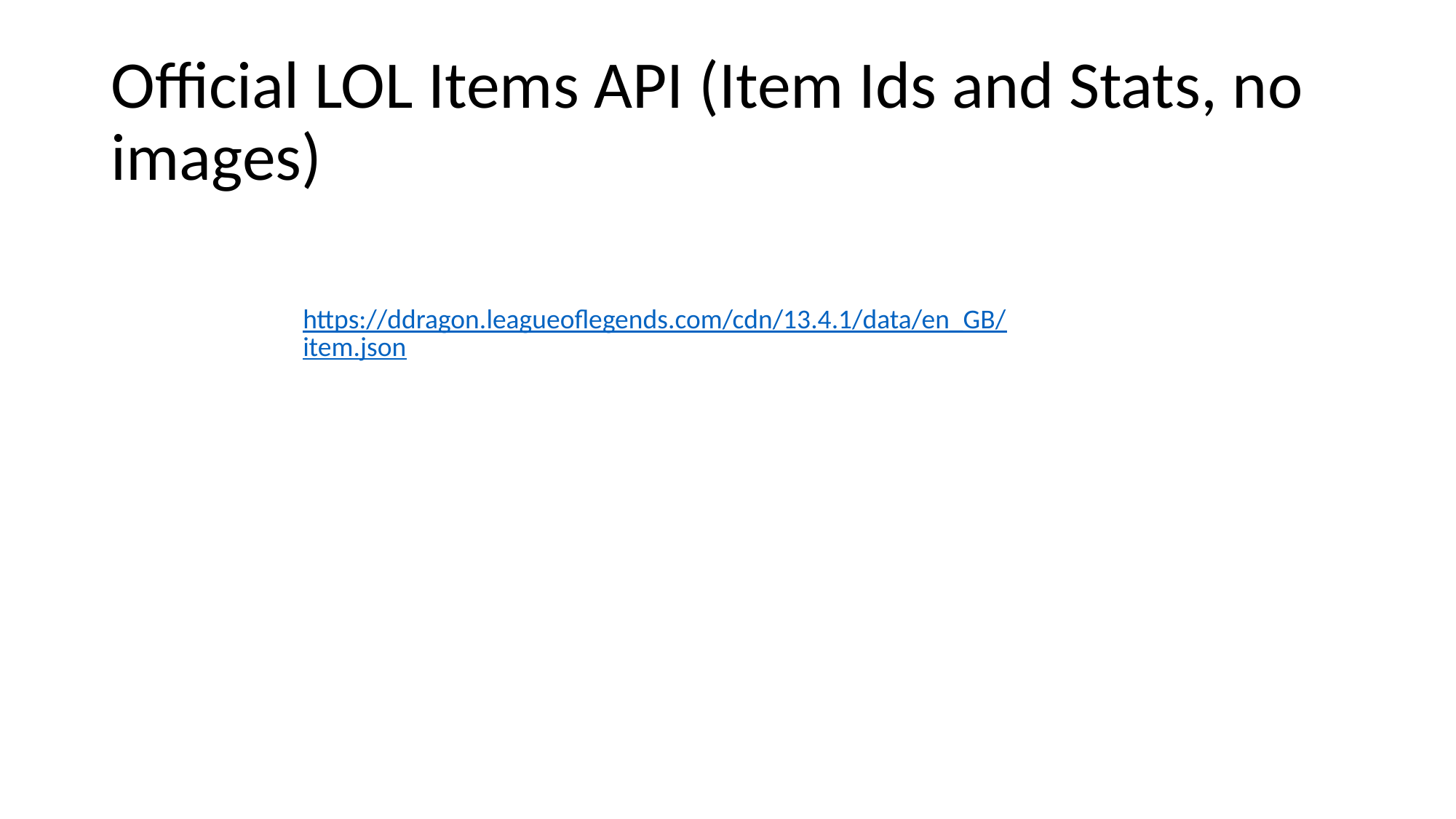

# Official LOL Items API (Item Ids and Stats, no images)
https://ddragon.leagueoflegends.com/cdn/13.4.1/data/en_GB/item.json